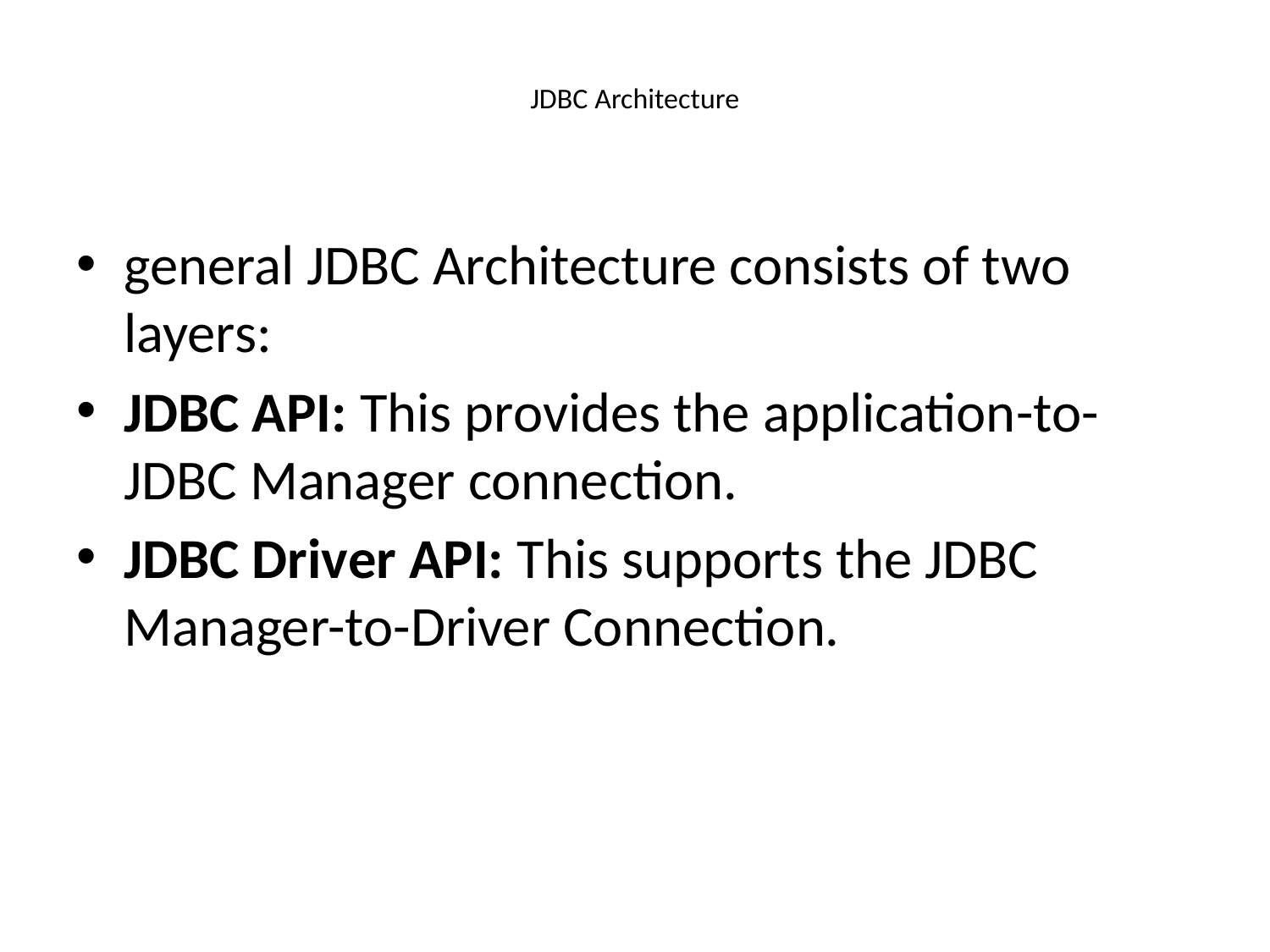

# JDBC Architecture
general JDBC Architecture consists of two layers:
JDBC API: This provides the application-to-JDBC Manager connection.
JDBC Driver API: This supports the JDBC Manager-to-Driver Connection.